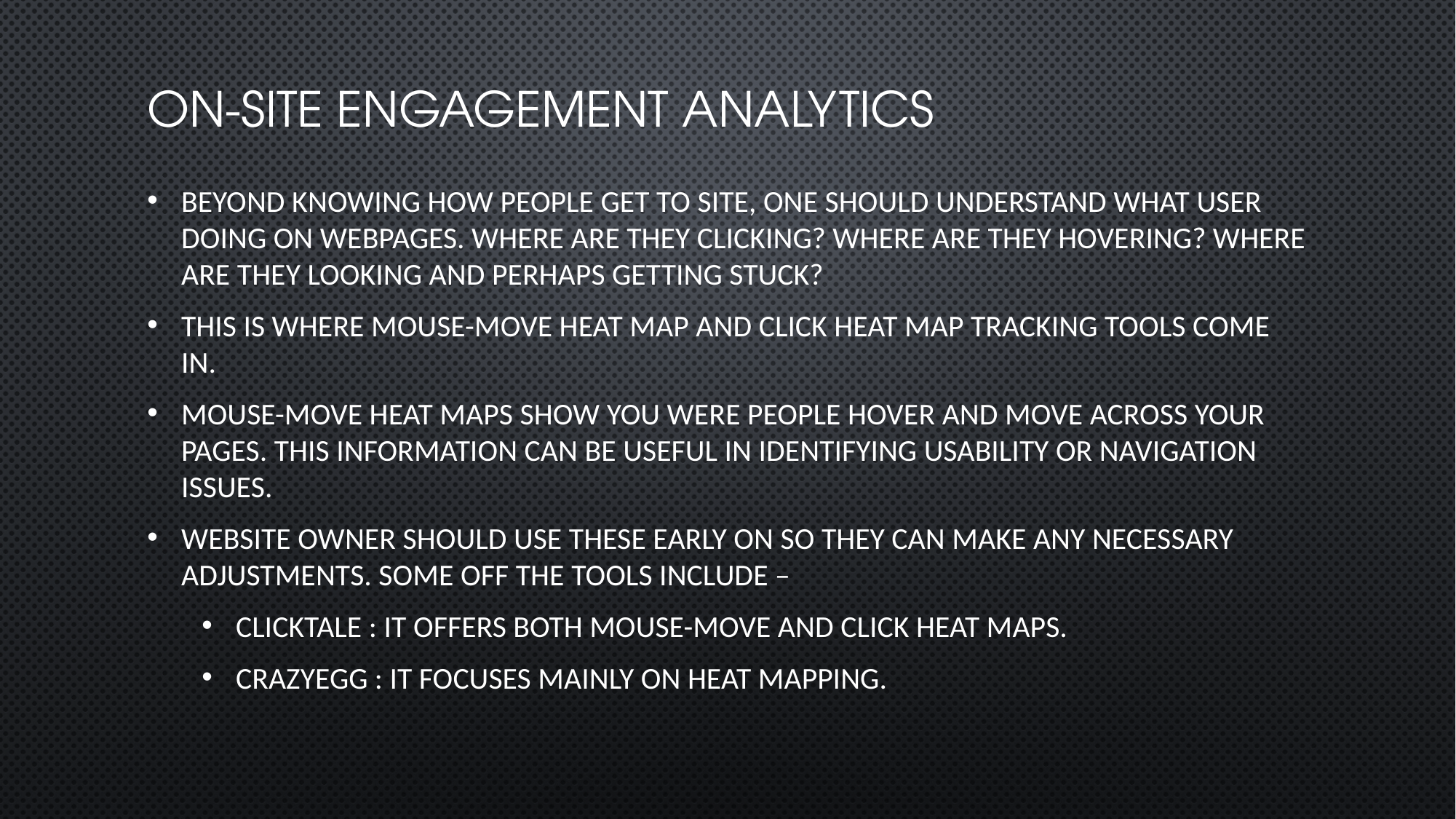

# On-site engagement analytics
Beyond knowing how people get to site, one should understand what user doing on webpages. Where are they clicking? Where are they hovering? Where are they looking and perhaps getting stuck?
This is where mouse-move heat map and click heat map tracking tools come in.
Mouse-move heat maps show you were people hover and move across your pages. This information can be useful in identifying usability or navigation issues.
Website owner should use these early on so they can make any necessary adjustments. Some off the tools include –
ClickTale : It offers both mouse-move and click heat maps.
CrazyEgg : It focuses mainly on heat mapping.